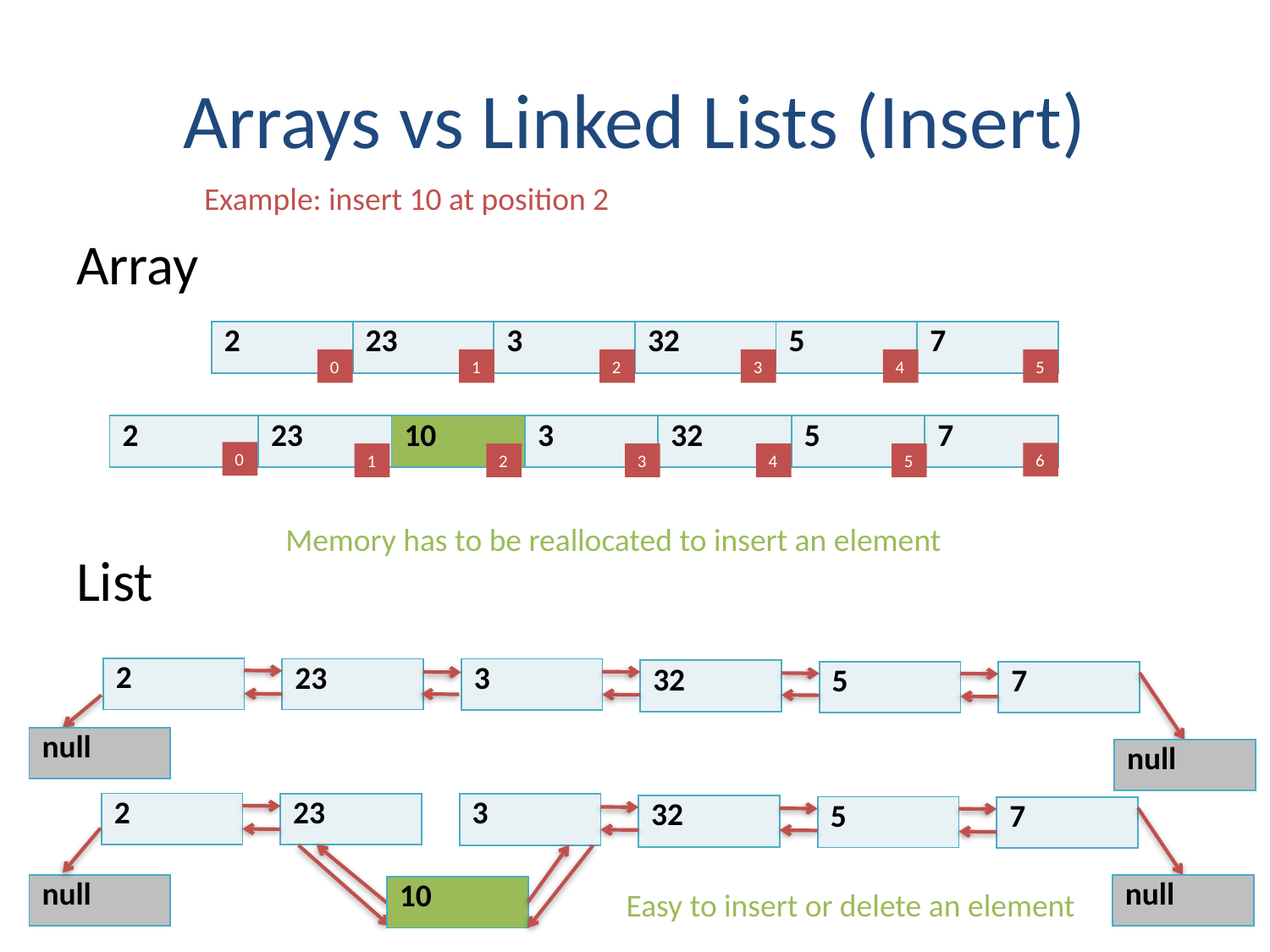

# Arrays vs Linked Lists (Insert)
Example: insert 10 at position 2
Array

List
| 2 | 23 | 3 | 32 | 5 | 7 |
| --- | --- | --- | --- | --- | --- |
0
1
2
3
4
5
| 2 | 23 | 10 | 3 | 32 | 5 | 7 |
| --- | --- | --- | --- | --- | --- | --- |
0
6
1
2
3
4
5
Memory has to be reallocated to insert an element
| 2 |
| --- |
| 23 |
| --- |
| 3 |
| --- |
| 32 |
| --- |
| 5 |
| --- |
| 7 |
| --- |
| null |
| --- |
| null |
| --- |
| 2 |
| --- |
| 23 |
| --- |
| 3 |
| --- |
| 32 |
| --- |
| 5 |
| --- |
| 7 |
| --- |
| null |
| --- |
| null |
| --- |
| 10 |
| --- |
Easy to insert or delete an element